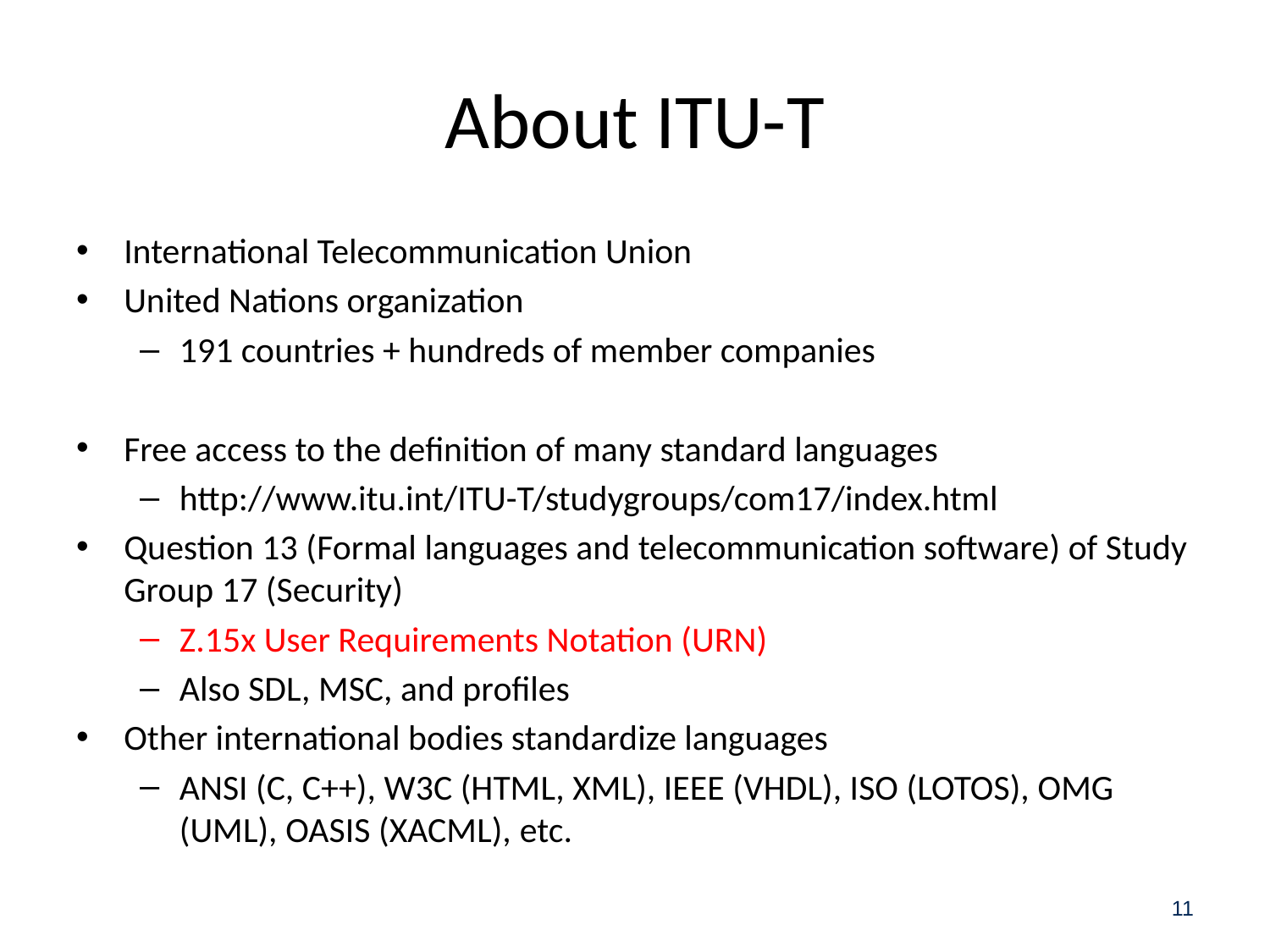

# About ITU-T
International Telecommunication Union
United Nations organization
191 countries + hundreds of member companies

Free access to the definition of many standard languages
http://www.itu.int/ITU-T/studygroups/com17/index.html
Question 13 (Formal languages and telecommunication software) of Study Group 17 (Security)
Z.15x User Requirements Notation (URN)
Also SDL, MSC, and profiles
Other international bodies standardize languages
ANSI (C, C++), W3C (HTML, XML), IEEE (VHDL), ISO (LOTOS), OMG (UML), OASIS (XACML), etc.
11